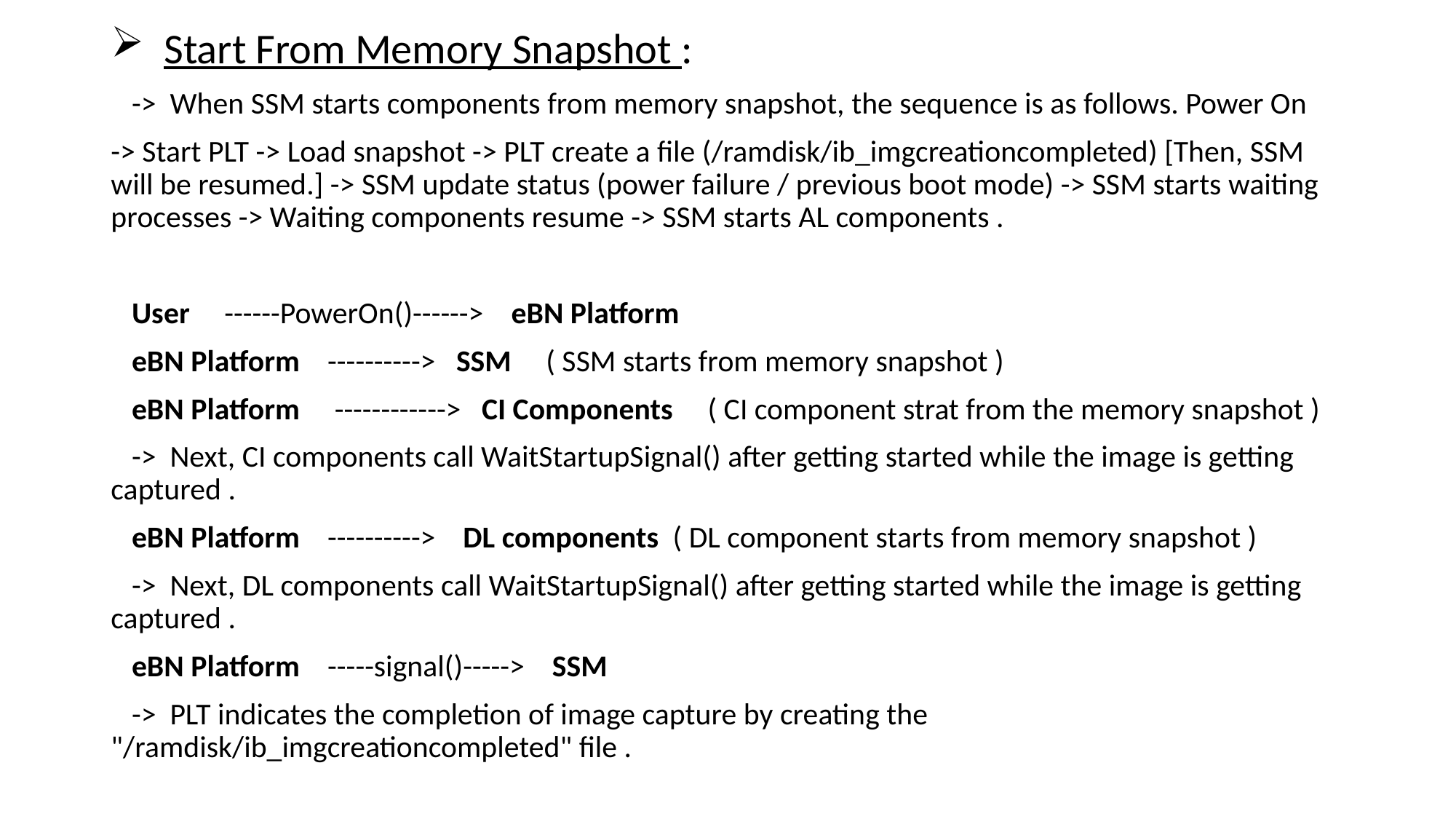

Start From Memory Snapshot :
   ->  When SSM starts components from memory snapshot, the sequence is as follows. Power On
-> Start PLT -> Load snapshot -> PLT create a file (/ramdisk/ib_imgcreationcompleted) [Then, SSM will be resumed.] -> SSM update status (power failure / previous boot mode) -> SSM starts waiting processes -> Waiting components resume -> SSM starts AL components .

   User     ------PowerOn()------>    eBN Platform
   eBN Platform    ---------->   SSM     ( SSM starts from memory snapshot )
   eBN Platform     ------------>   CI Components     ( CI component strat from the memory snapshot )
   ->  Next, CI components call WaitStartupSignal() after getting started while the image is getting captured .
   eBN Platform    ---------->    DL components  ( DL component starts from memory snapshot )
   ->  Next, DL components call WaitStartupSignal() after getting started while the image is getting captured .
   eBN Platform    -----signal()----->    SSM
   ->  PLT indicates the completion of image capture by creating the "/ramdisk/ib_imgcreationcompleted" file .